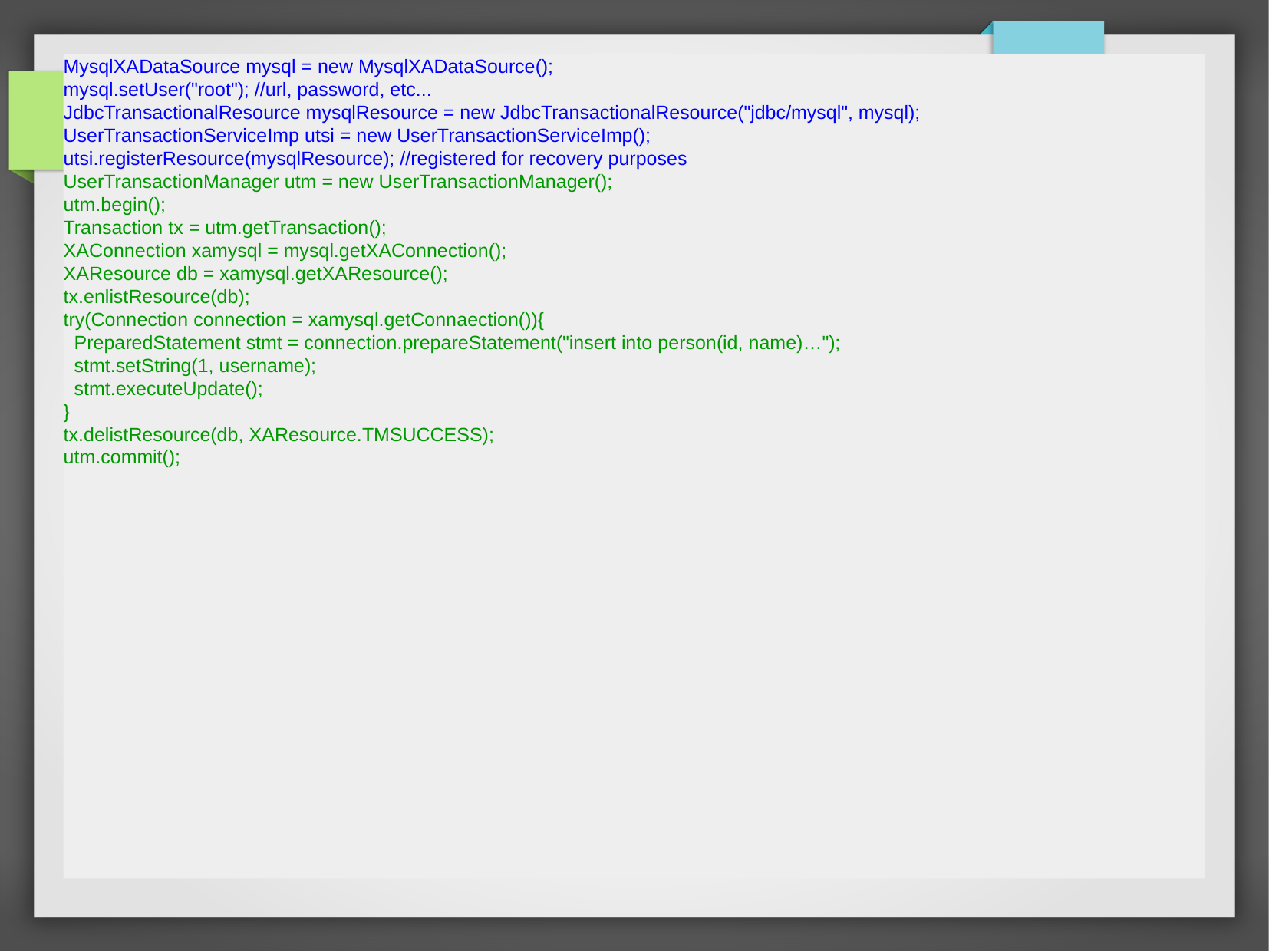

MysqlXADataSource mysql = new MysqlXADataSource();
mysql.setUser("root"); //url, password, etc...
JdbcTransactionalResource mysqlResource = new JdbcTransactionalResource("jdbc/mysql", mysql);
UserTransactionServiceImp utsi = new UserTransactionServiceImp();
utsi.registerResource(mysqlResource); //registered for recovery purposes
UserTransactionManager utm = new UserTransactionManager();
utm.begin();
Transaction tx = utm.getTransaction();
XAConnection xamysql = mysql.getXAConnection();
XAResource db = xamysql.getXAResource();
tx.enlistResource(db);
try(Connection connection = xamysql.getConnaection()){
  PreparedStatement stmt = connection.prepareStatement("insert into person(id, name)…");
  stmt.setString(1, username);
  stmt.executeUpdate();
}
tx.delistResource(db, XAResource.TMSUCCESS);
utm.commit();
Example Code